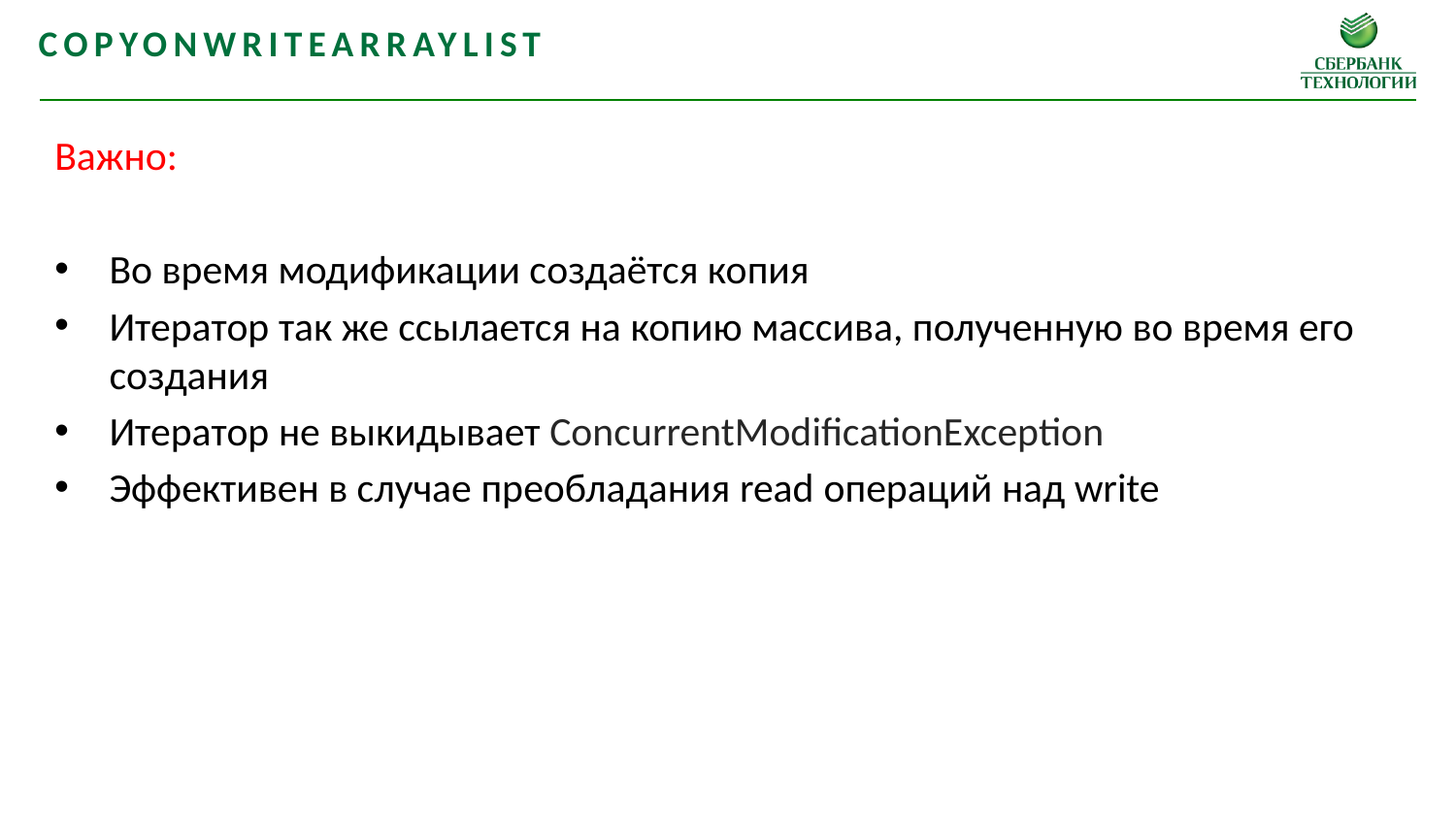

CopyOnWriteArrayList
Важно:

Во время модификации создаётся копия
Итератор так же ссылается на копию массива, полученную во время его создания
Итератор не выкидывает ConcurrentModificationException
Эффективен в случае преобладания read операций над write